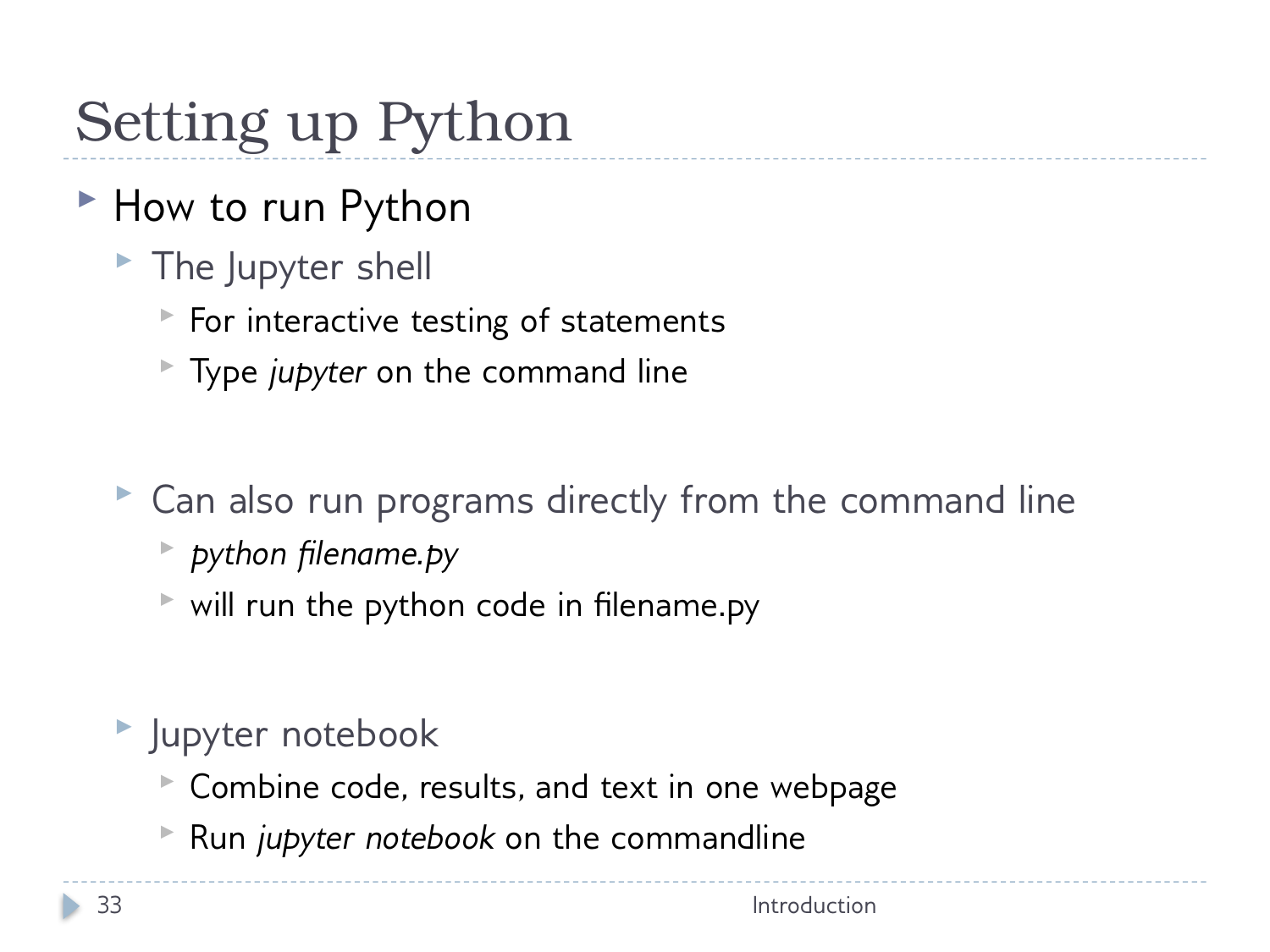

# Setting up Python
How to run Python
The Jupyter shell
For interactive testing of statements
Type jupyter on the command line

Can also run programs directly from the command line
python filename.py
will run the python code in filename.py

Jupyter notebook
Combine code, results, and text in one webpage
Run jupyter notebook on the commandline

33
Introduction